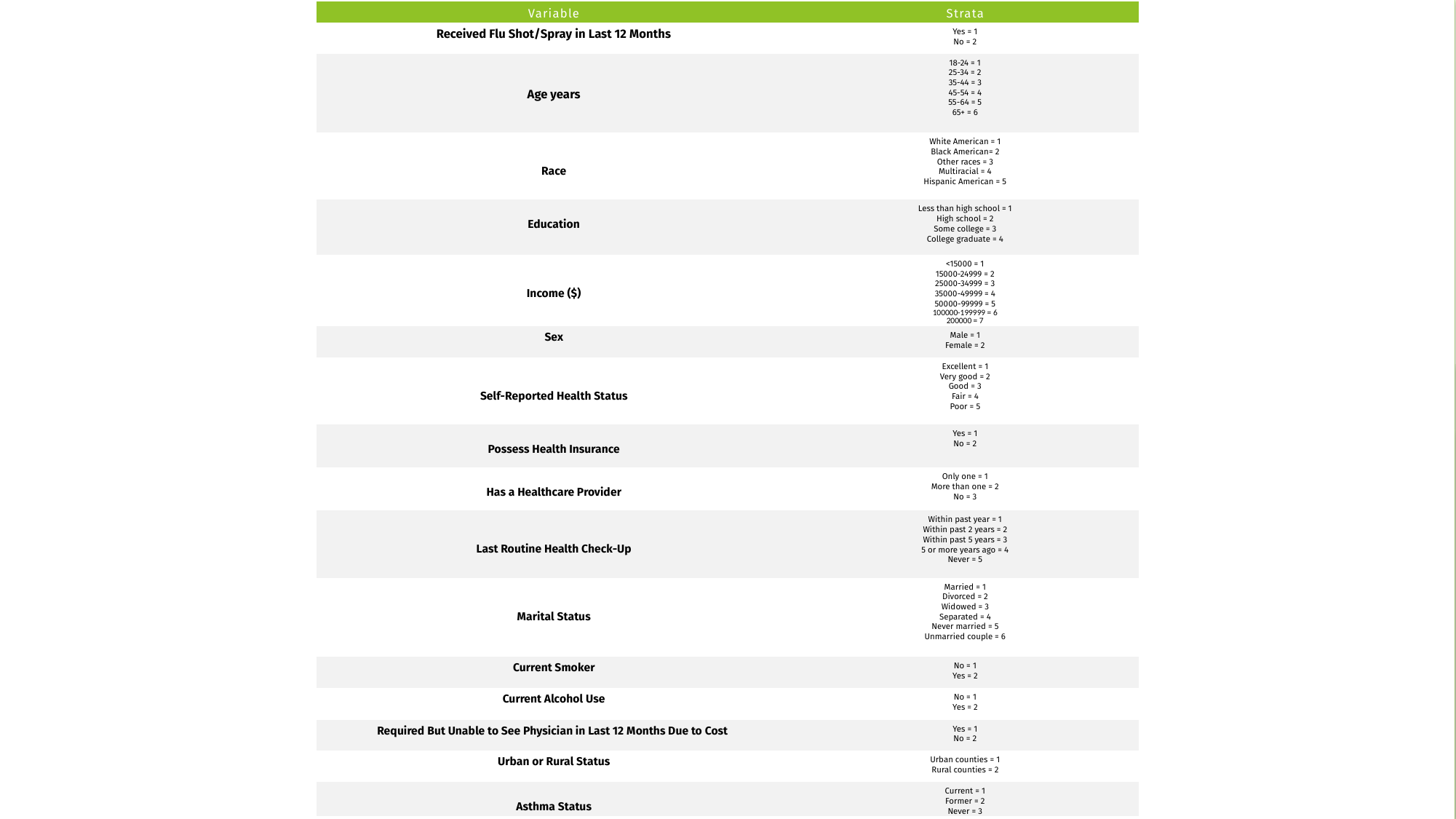

| Variable | Strata |
| --- | --- |
| Received Flu Shot/Spray in Last 12 Months | Yes = 1 No = 2 |
| Age years | 18-24 = 1 25-34 = 2 35-44 = 3 45-54 = 4 55-64 = 5 65+ = 6 |
| Race | White American = 1 Black American= 2 Other races = 3 Multiracial = 4 Hispanic American = 5 |
| Education | Less than high school = 1 High school = 2 Some college = 3 College graduate = 4 |
| Income ($) | <15000 = 1 15000-24999 = 2 25000-34999 = 3 35000-49999 = 4 50000-99999 = 5 100000-199999 = 6 200000 = 7 |
| Sex | Male = 1 Female = 2 |
| Self-Reported Health Status | Excellent = 1 Very good = 2 Good = 3 Fair = 4 Poor = 5 |
| Possess Health Insurance | Yes = 1 No = 2 |
| Has a Healthcare Provider | Only one = 1 More than one = 2 No = 3 |
| Last Routine Health Check-Up | Within past year = 1 Within past 2 years = 2 Within past 5 years = 3 5 or more years ago = 4 Never = 5 |
| Marital Status | Married = 1 Divorced = 2 Widowed = 3 Separated = 4 Never married = 5 Unmarried couple = 6 |
| Current Smoker | No = 1 Yes = 2 |
| Current Alcohol Use | No = 1 Yes = 2 |
| Required But Unable to See Physician in Last 12 Months Due to Cost | Yes = 1 No = 2 |
| Urban or Rural Status | Urban counties = 1 Rural counties = 2 |
| Asthma Status | Current = 1 Former = 2 Never = 3 |